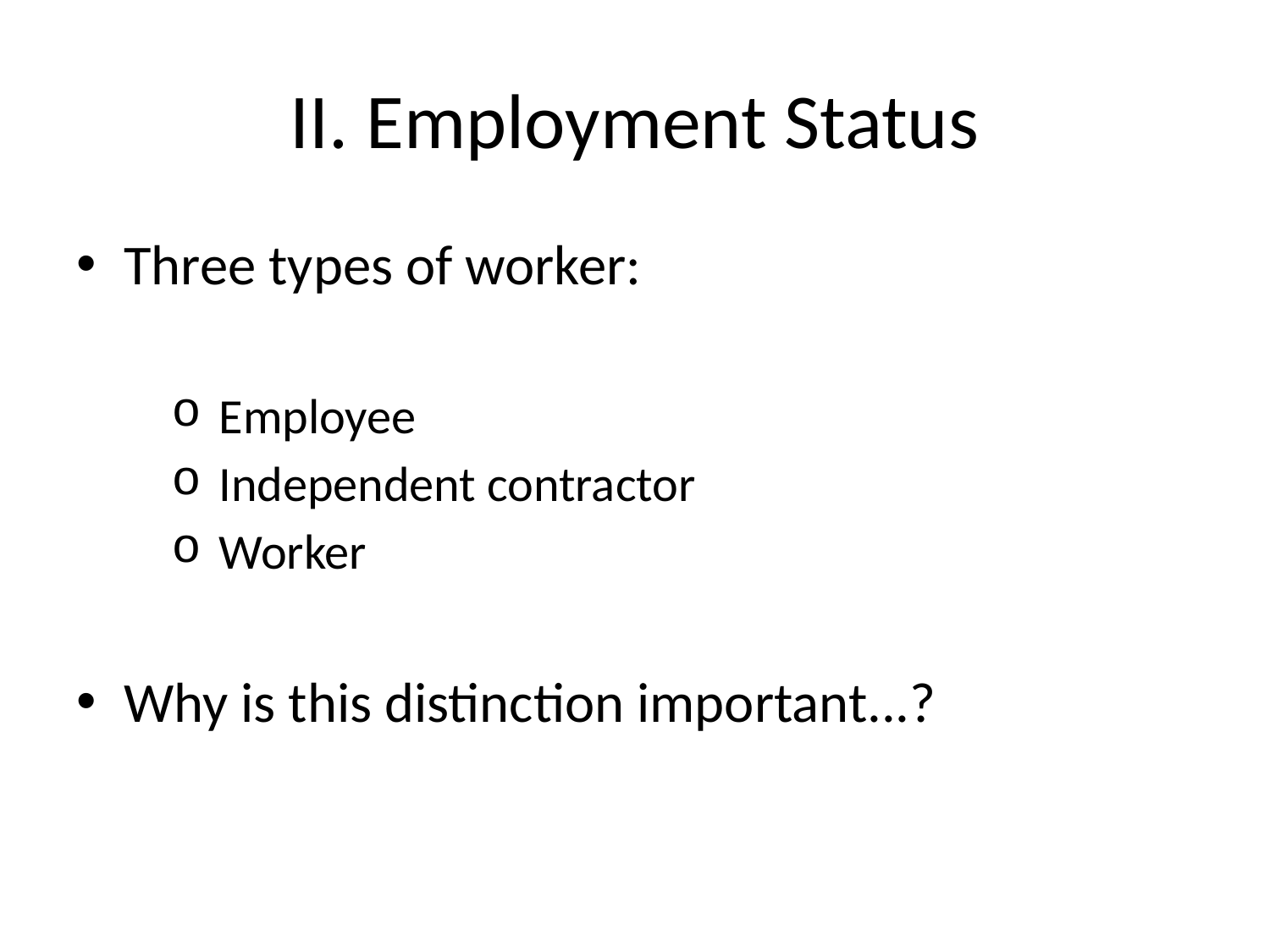

# II. Employment Status
Three types of worker:

Employee
Independent contractor
Worker

Why is this distinction important...?